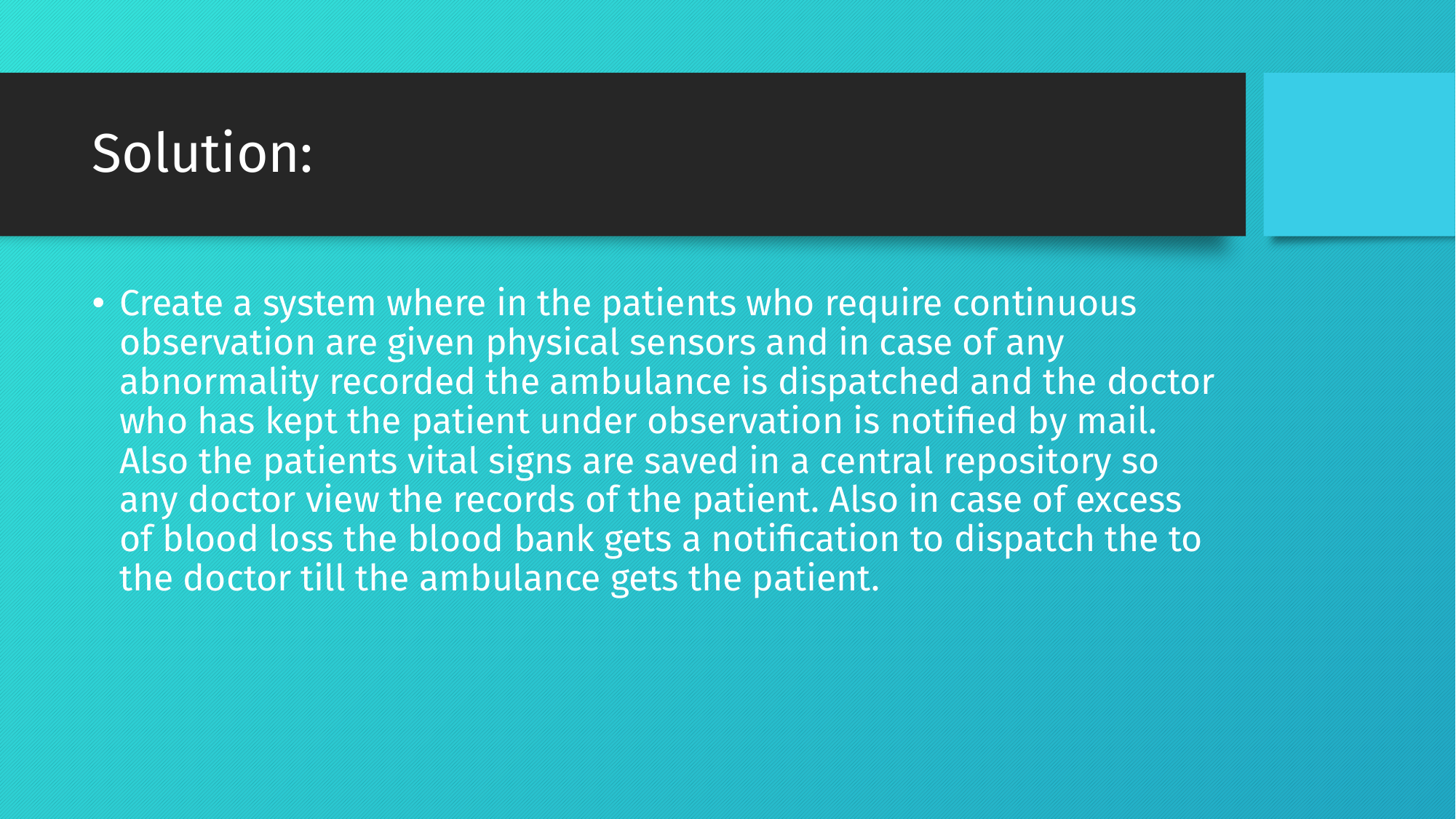

# Solution:
Create a system where in the patients who require continuous observation are given physical sensors and in case of any abnormality recorded the ambulance is dispatched and the doctor who has kept the patient under observation is notified by mail. Also the patients vital signs are saved in a central repository so any doctor view the records of the patient. Also in case of excess of blood loss the blood bank gets a notification to dispatch the to the doctor till the ambulance gets the patient.